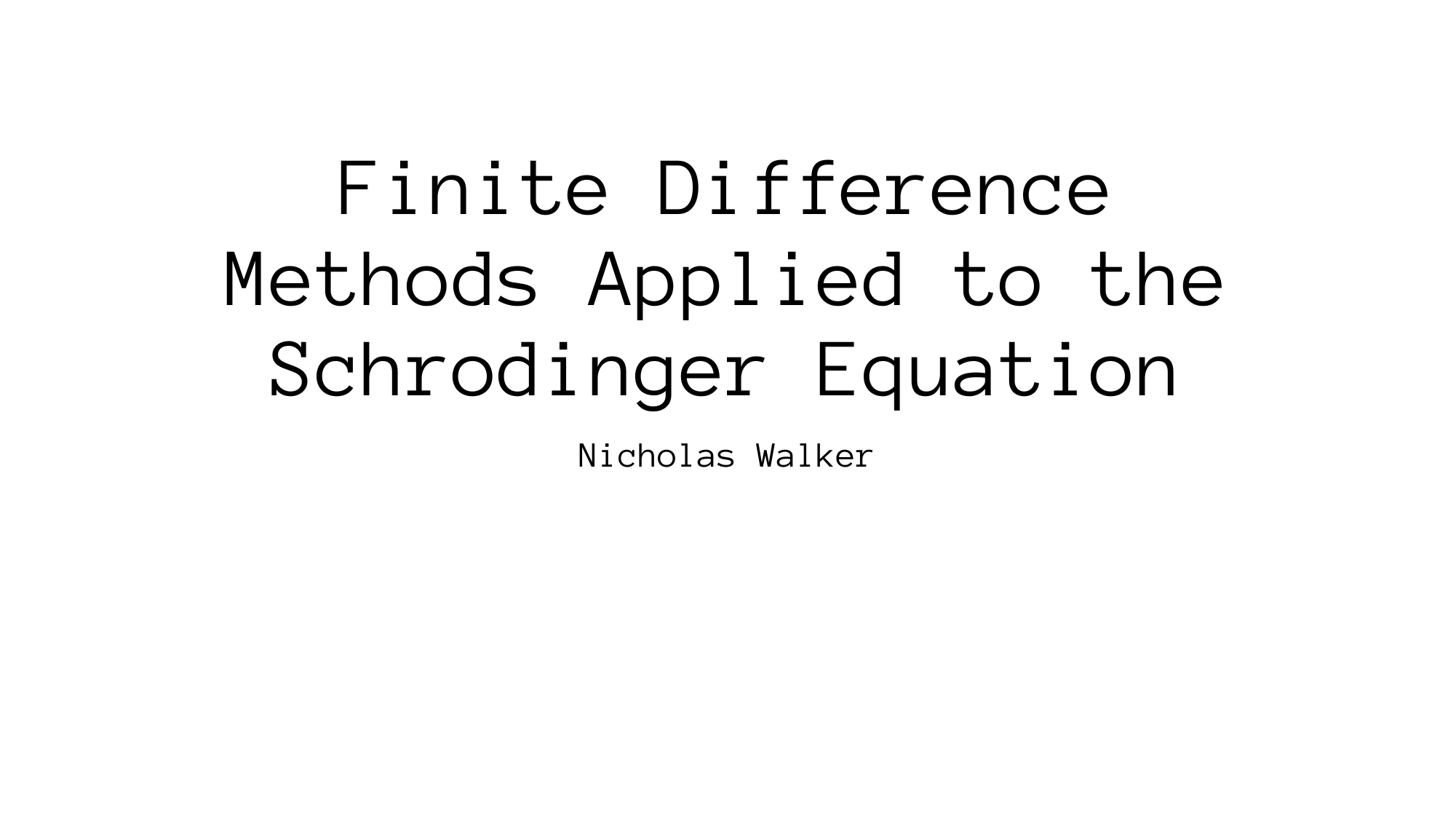

# Finite Difference Methods Applied to the Schrodinger Equation
Nicholas Walker